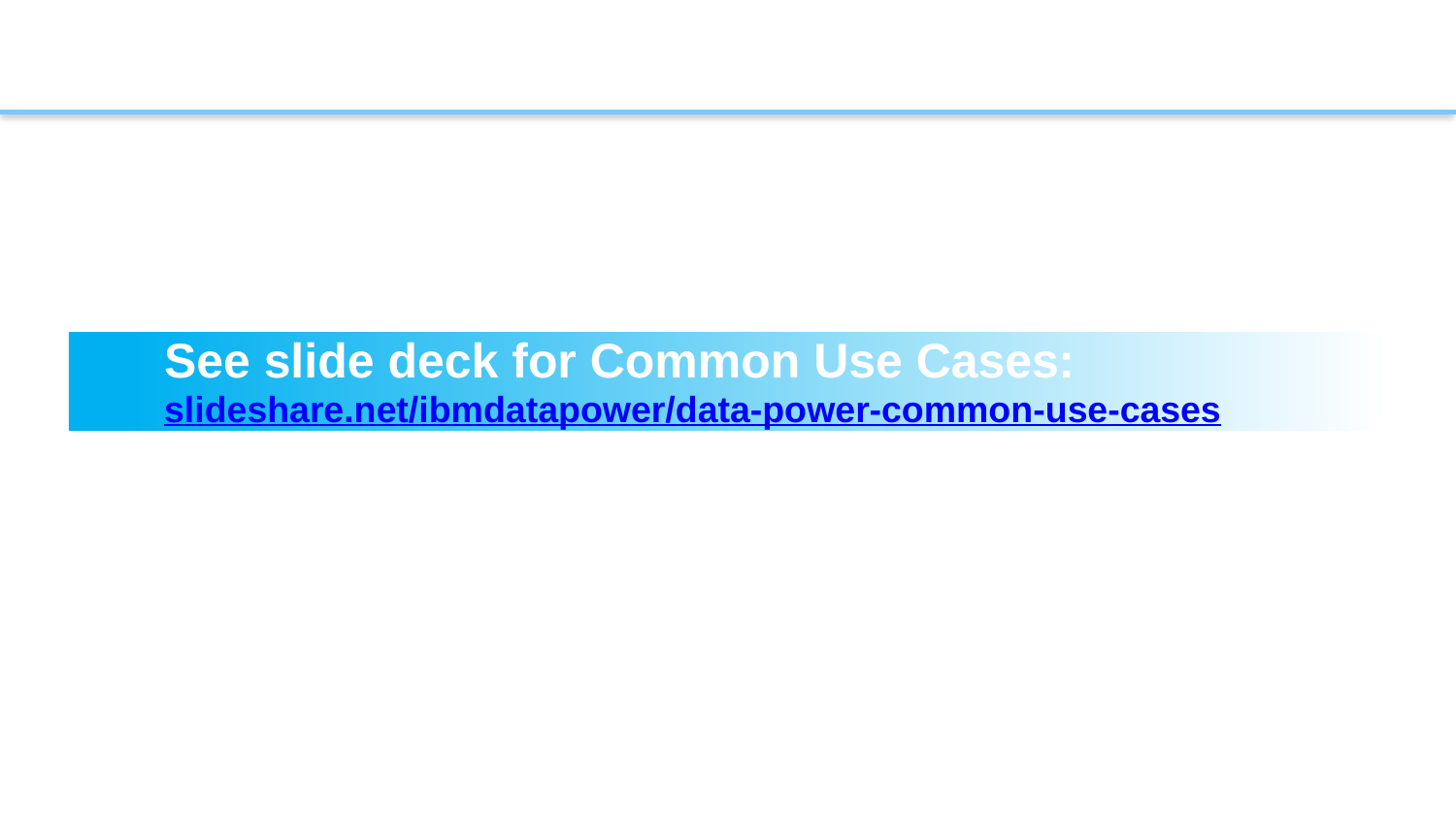

See slide deck for Common Use Cases: slideshare.net/ibmdatapower/data-power-common-use-cases